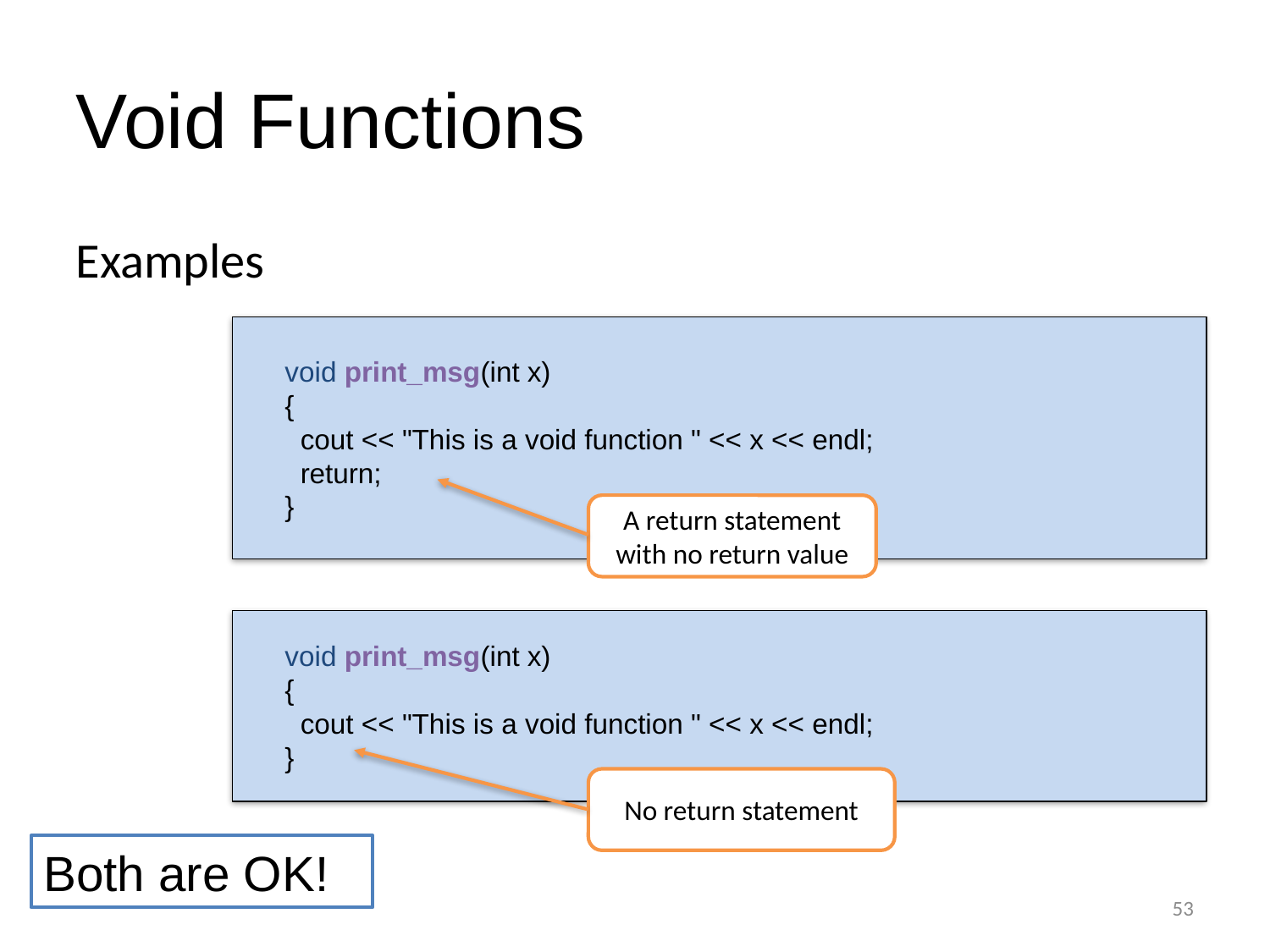

Void Functions
Examples
void print_msg(int x)
{
  cout << "This is a void function " << x << endl;
  return;
}

A return statement with no return value
void print_msg(int x)
{
  cout << "This is a void function " << x << endl;
}

No return statement
Both are OK!
53